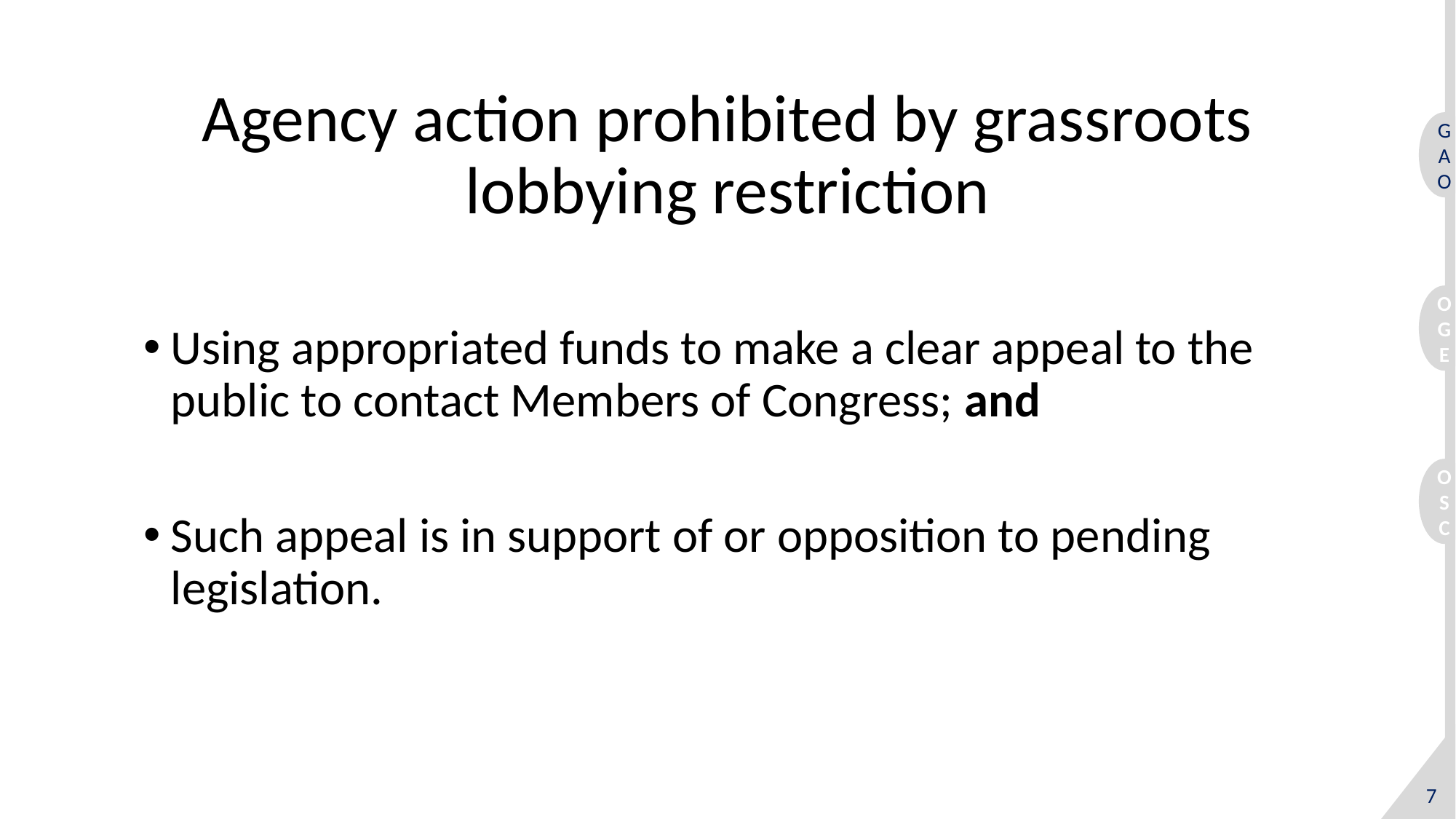

# Agency action prohibited by grassroots lobbying restriction

Using appropriated funds to make a clear appeal to the public to contact Members of Congress; and

Such appeal is in support of or opposition to pending legislation.